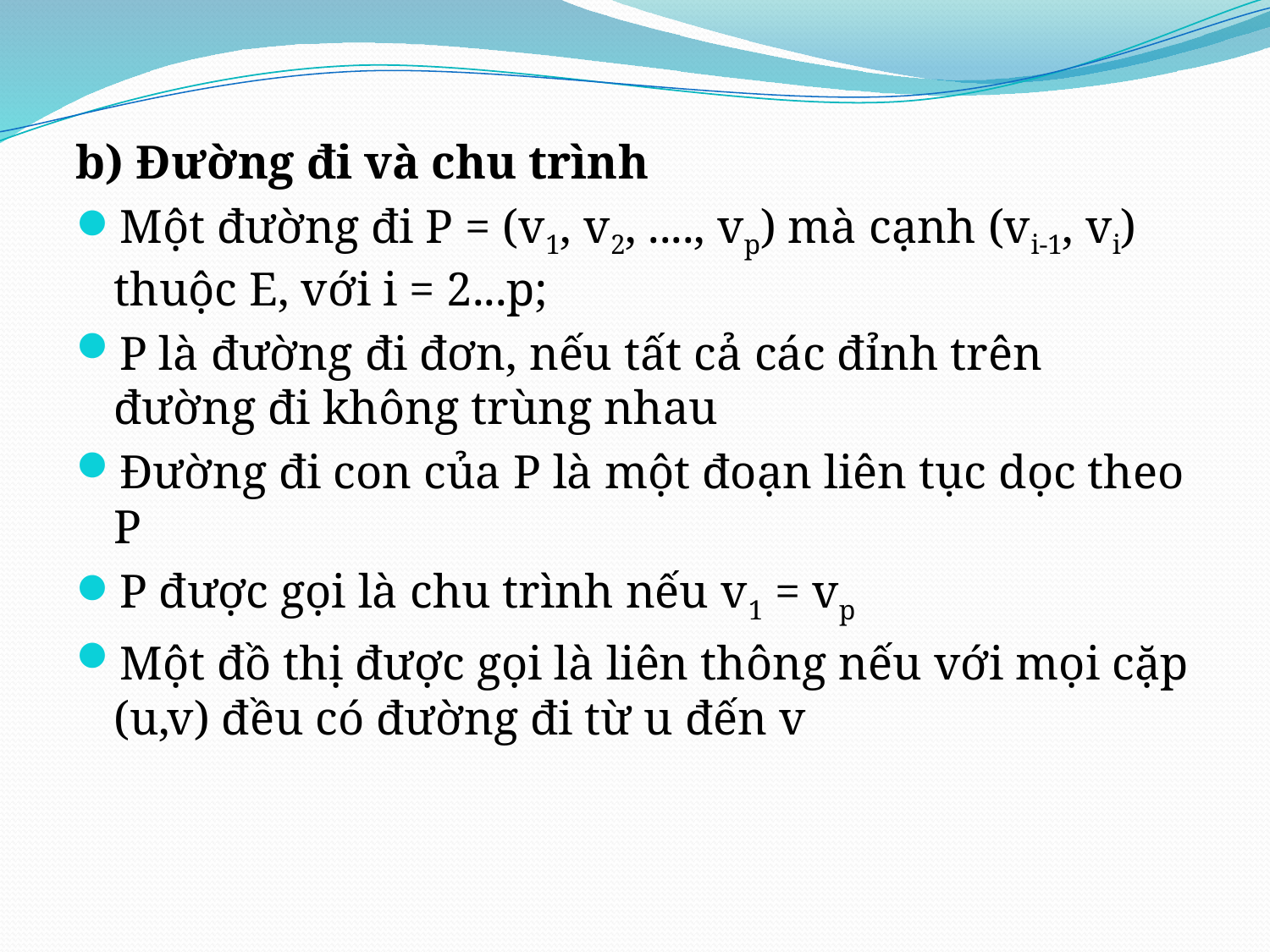

b) Đường đi và chu trình
Một đường đi P = (v1, v2, ...., vp) mà cạnh (vi-1, vi) thuộc E, với i = 2...p;
P là đường đi đơn, nếu tất cả các đỉnh trên đường đi không trùng nhau
Đường đi con của P là một đoạn liên tục dọc theo P
P được gọi là chu trình nếu v1 = vp
Một đồ thị được gọi là liên thông nếu với mọi cặp (u,v) đều có đường đi từ u đến v